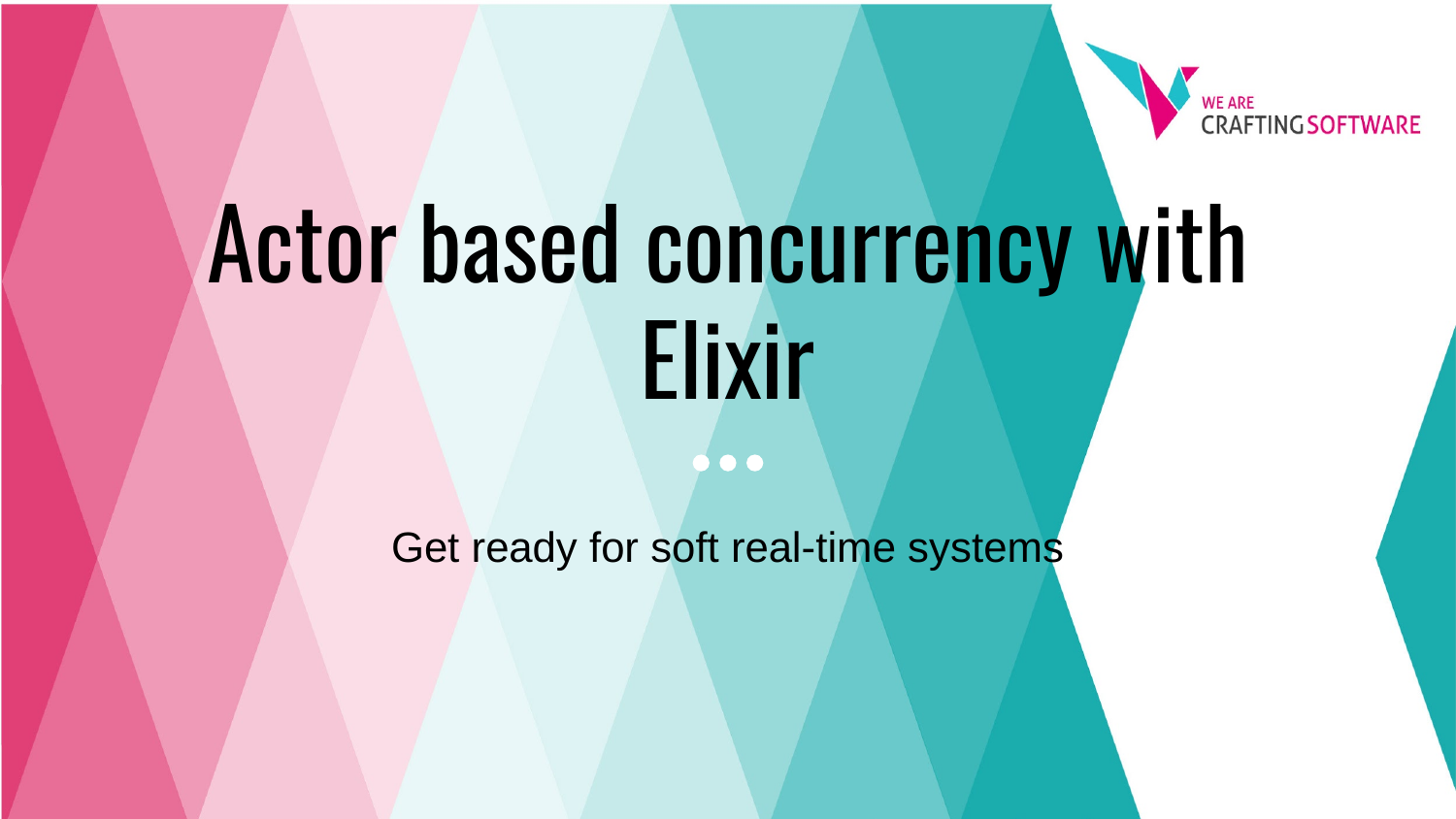

# Actor based concurrency with Elixir
Get ready for soft real-time systems